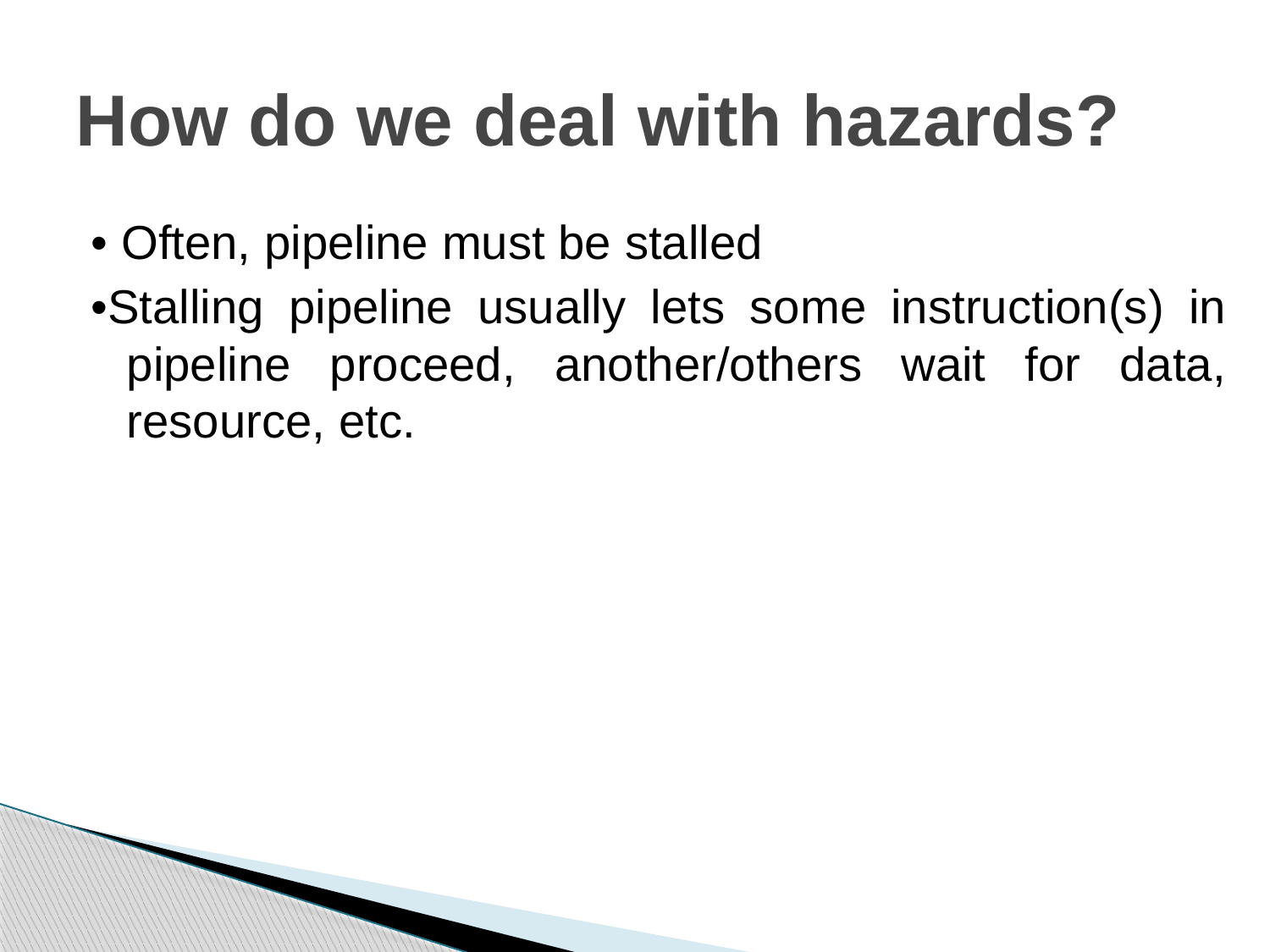

# How do we deal with hazards?
• Often, pipeline must be stalled
•Stalling pipeline usually lets some instruction(s) in pipeline proceed, another/others wait for data, resource, etc.